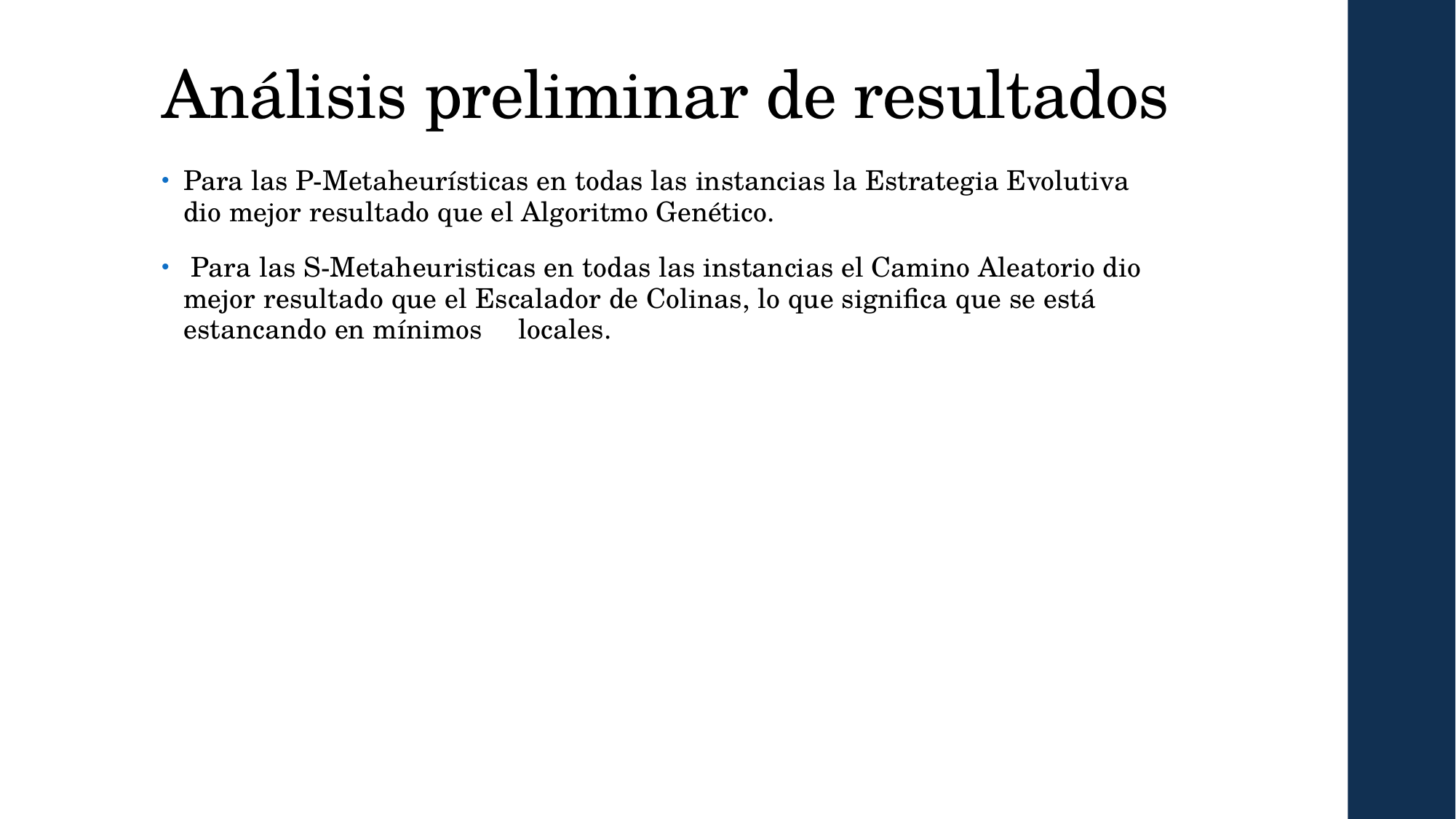

# Análisis preliminar de resultados
Para las P-Metaheurísticas en todas las instancias la Estrategia Evolutiva dio mejor resultado que el Algoritmo Genético.
 Para las S-Metaheuristicas en todas las instancias el Camino Aleatorio dio mejor resultado que el Escalador de Colinas, lo que significa que se está estancando en mínimos	 locales.